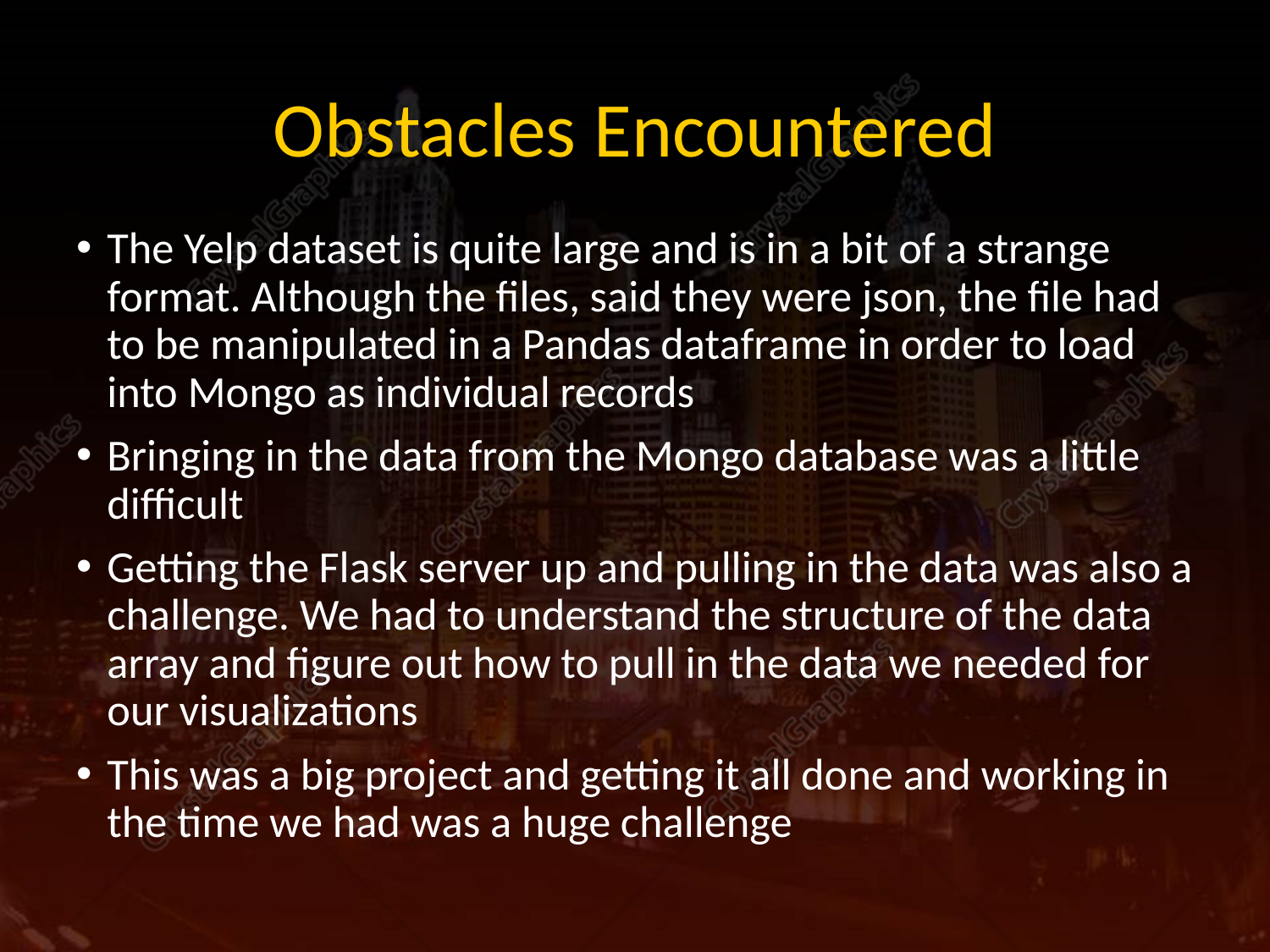

# Obstacles Encountered
The Yelp dataset is quite large and is in a bit of a strange format. Although the files, said they were json, the file had to be manipulated in a Pandas dataframe in order to load into Mongo as individual records
Bringing in the data from the Mongo database was a little difficult
Getting the Flask server up and pulling in the data was also a challenge. We had to understand the structure of the data array and figure out how to pull in the data we needed for our visualizations
This was a big project and getting it all done and working in the time we had was a huge challenge